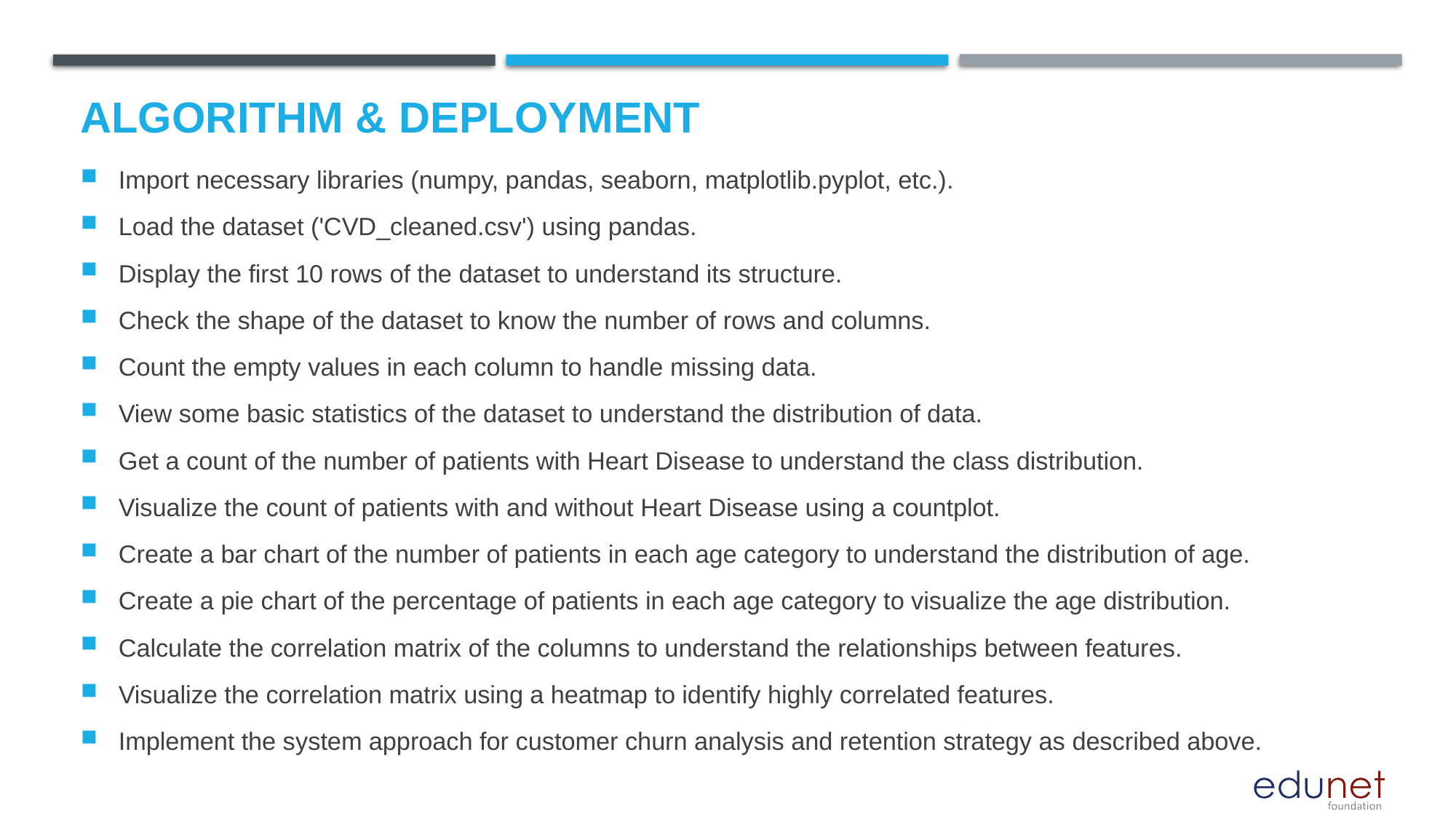

# Algorithm & Deployment
Import necessary libraries (numpy, pandas, seaborn, matplotlib.pyplot, etc.).
Load the dataset ('CVD_cleaned.csv') using pandas.
Display the first 10 rows of the dataset to understand its structure.
Check the shape of the dataset to know the number of rows and columns.
Count the empty values in each column to handle missing data.
View some basic statistics of the dataset to understand the distribution of data.
Get a count of the number of patients with Heart Disease to understand the class distribution.
Visualize the count of patients with and without Heart Disease using a countplot.
Create a bar chart of the number of patients in each age category to understand the distribution of age.
Create a pie chart of the percentage of patients in each age category to visualize the age distribution.
Calculate the correlation matrix of the columns to understand the relationships between features.
Visualize the correlation matrix using a heatmap to identify highly correlated features.
Implement the system approach for customer churn analysis and retention strategy as described above.